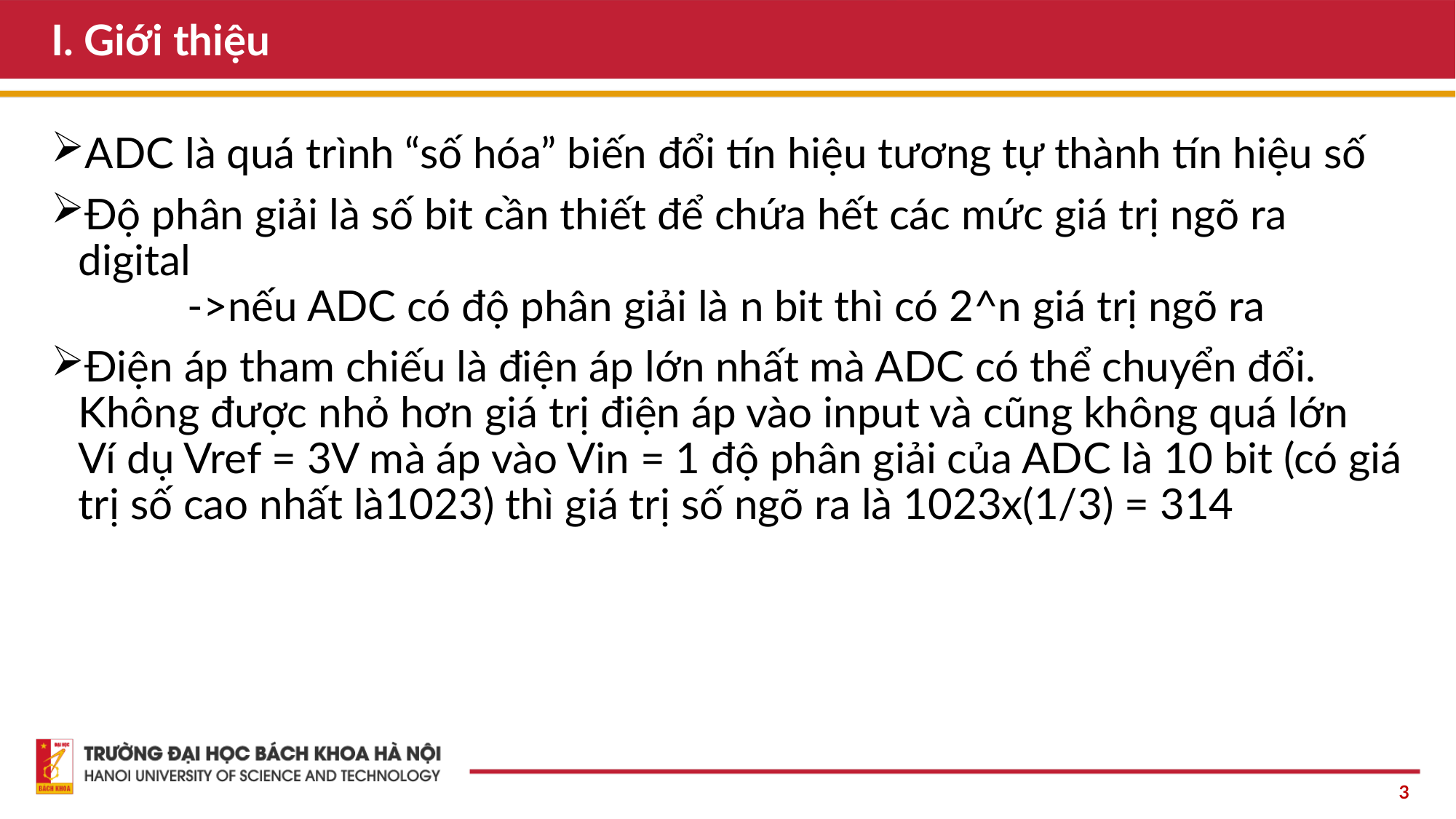

# I. Giới thiệu
ADC là quá trình “số hóa” biến đổi tín hiệu tương tự thành tín hiệu số
Độ phân giải là số bit cần thiết để chứa hết các mức giá trị ngõ ra digital
	->nếu ADC có độ phân giải là n bit thì có 2^n giá trị ngõ ra
Điện áp tham chiếu là điện áp lớn nhất mà ADC có thể chuyển đổi. Không được nhỏ hơn giá trị điện áp vào input và cũng không quá lớn
Ví dụ Vref = 3V mà áp vào Vin = 1 độ phân giải của ADC là 10 bit (có giá trị số cao nhất là1023) thì giá trị số ngõ ra là 1023x(1/3) = 314
3